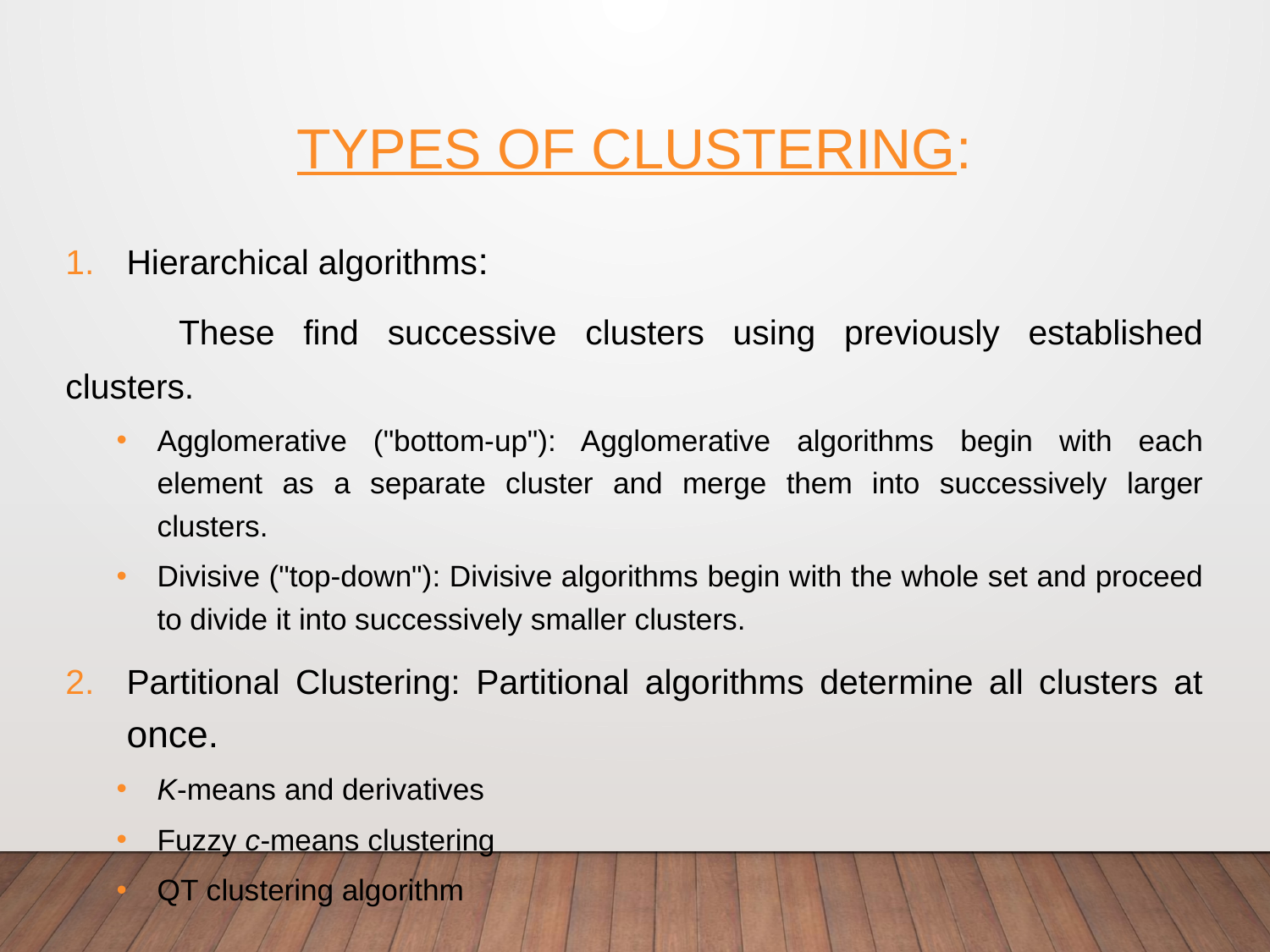

# Types of clustering:
Hierarchical algorithms:
	These find successive clusters using previously established clusters.
Agglomerative ("bottom-up"): Agglomerative algorithms begin with each element as a separate cluster and merge them into successively larger clusters.
Divisive ("top-down"): Divisive algorithms begin with the whole set and proceed to divide it into successively smaller clusters.
Partitional Clustering: Partitional algorithms determine all clusters at once.
K-means and derivatives
Fuzzy c-means clustering
QT clustering algorithm